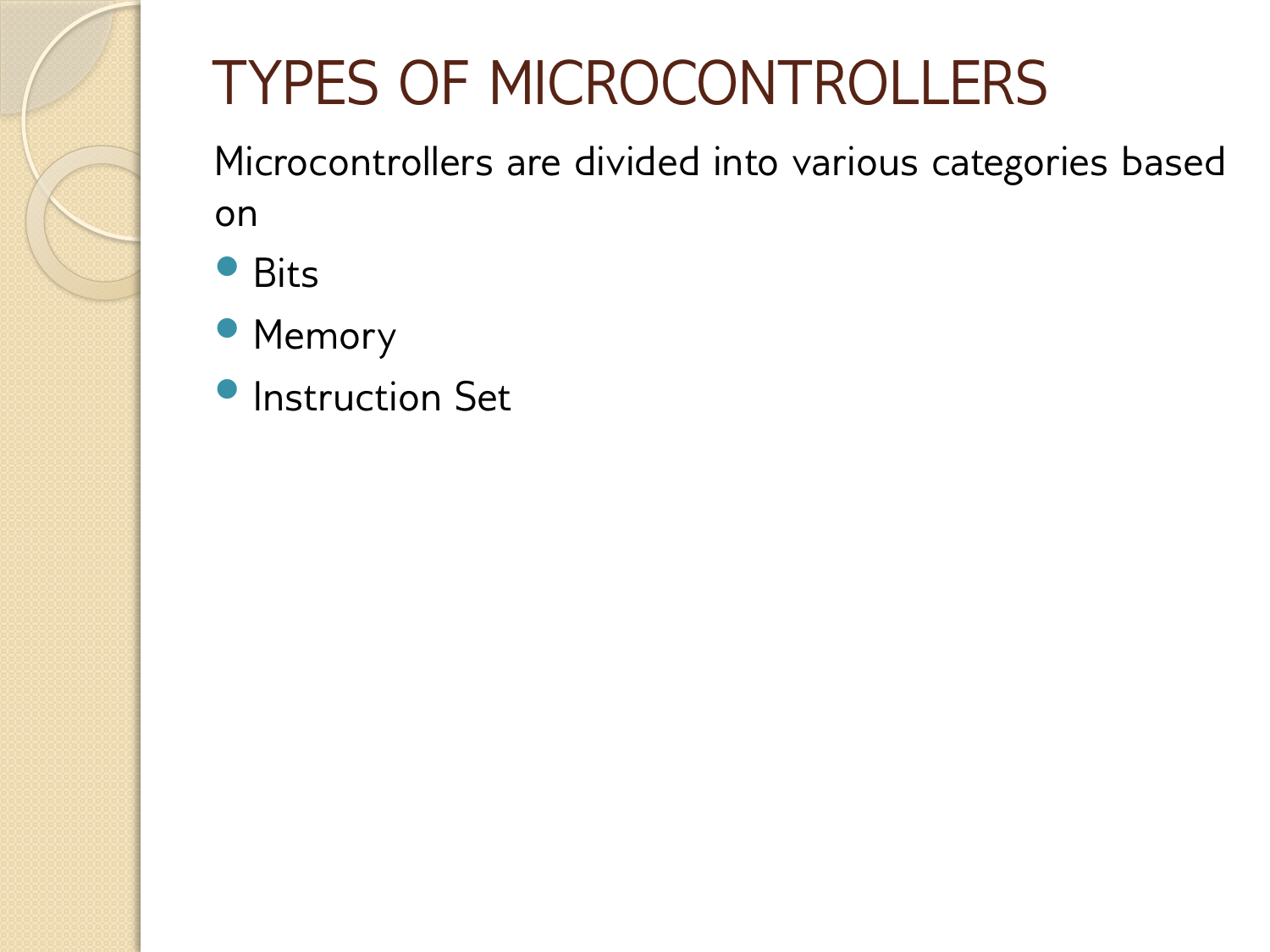

# TYPES OF MICROCONTROLLERS
Microcontrollers are divided into various categories based on
Bits
Memory
Instruction Set